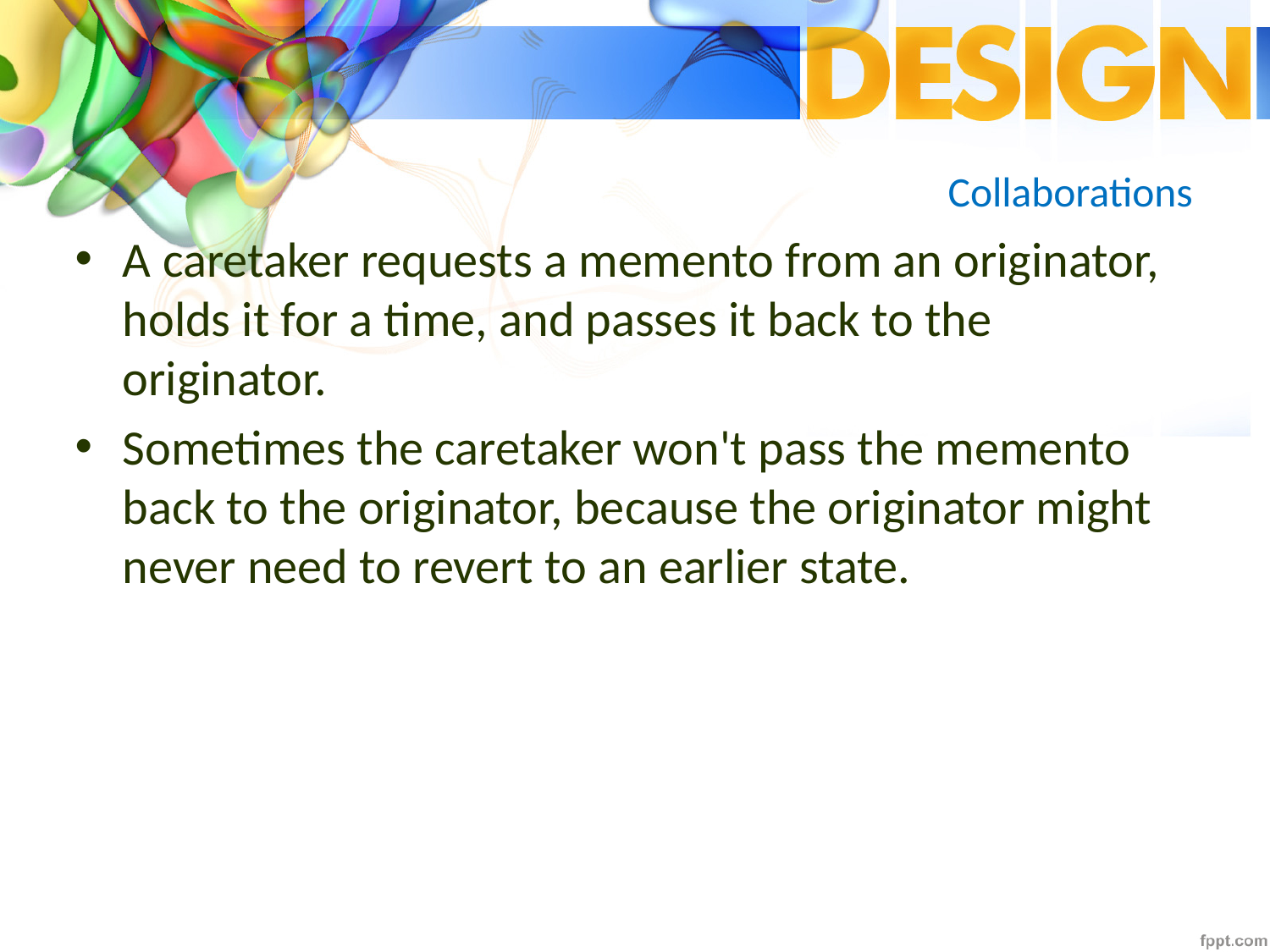

# Collaborations
A caretaker requests a memento from an originator, holds it for a time, and passes it back to the originator.
Sometimes the caretaker won't pass the memento back to the originator, because the originator might never need to revert to an earlier state.